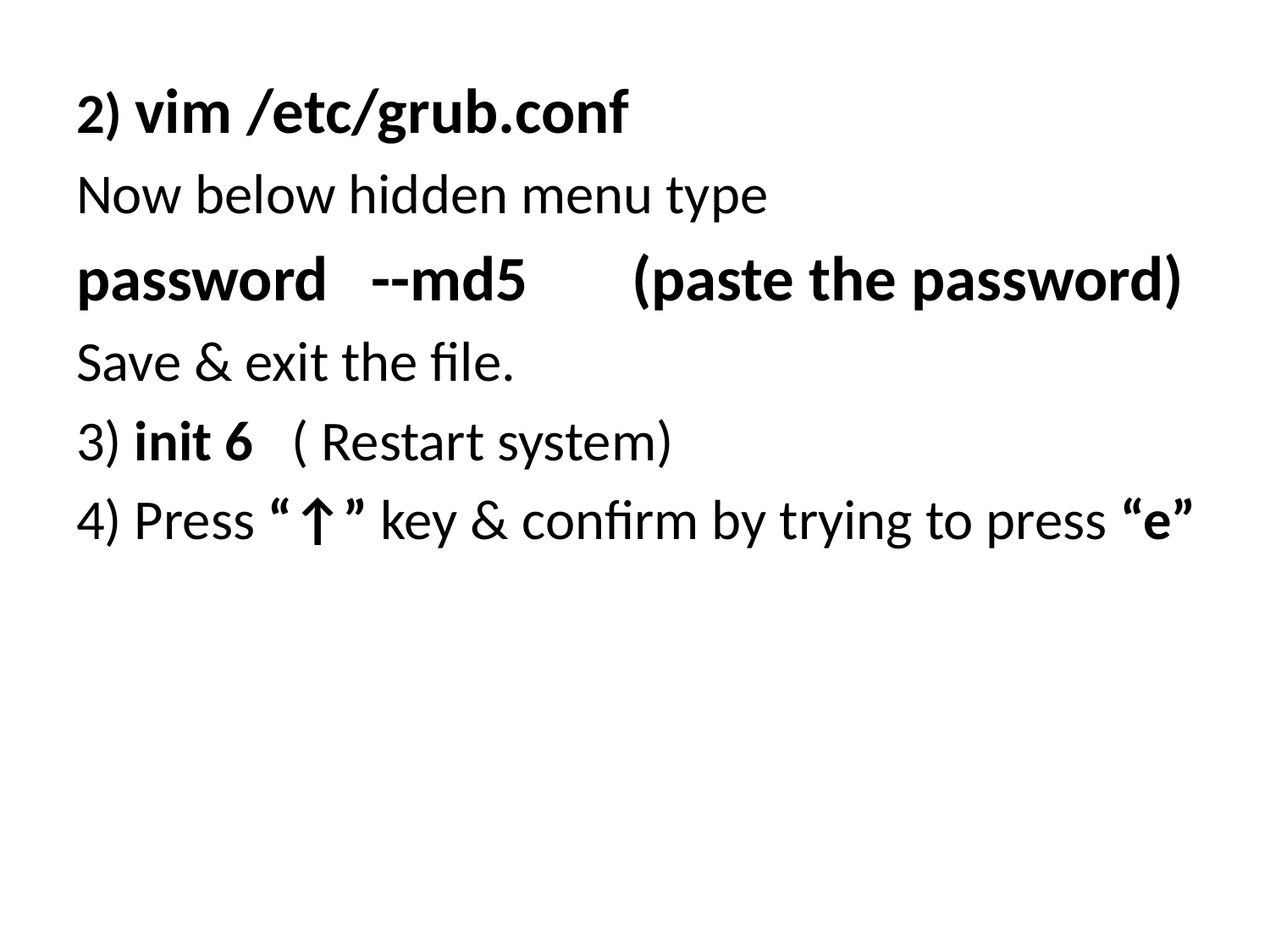

2) vim /etc/grub.conf
Now below hidden menu type
password   --md5  	(paste the password)
Save & exit the file.
3) init 6   ( Restart system)
4) Press “↑” key & confirm by trying to press “e”